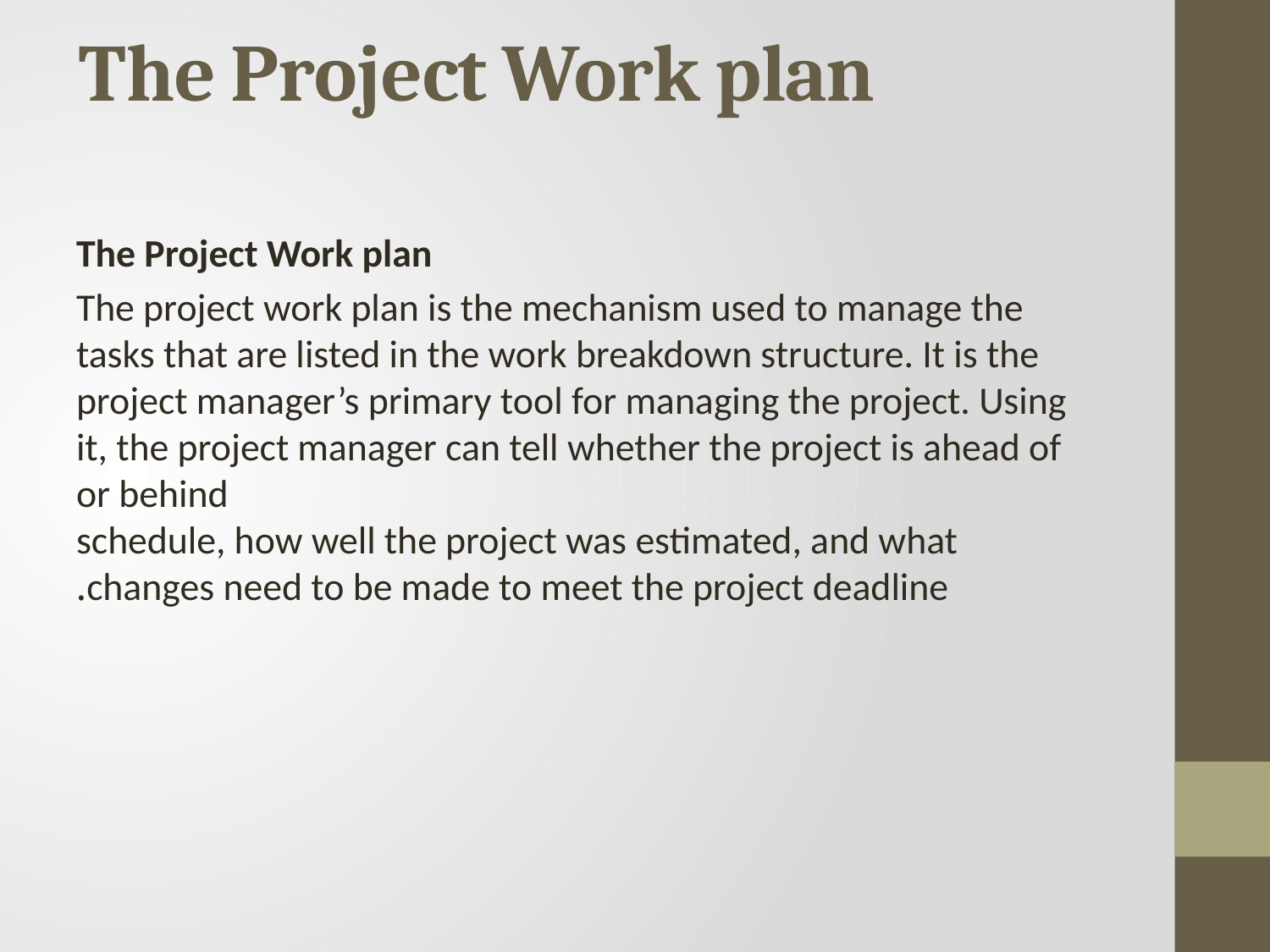

# The Project Work plan
The Project Work plan
The project work plan is the mechanism used to manage the tasks that are listed in the work breakdown structure. It is the project manager’s primary tool for managing the project. Using it, the project manager can tell whether the project is ahead of or behind
schedule, how well the project was estimated, and what changes need to be made to meet the project deadline.